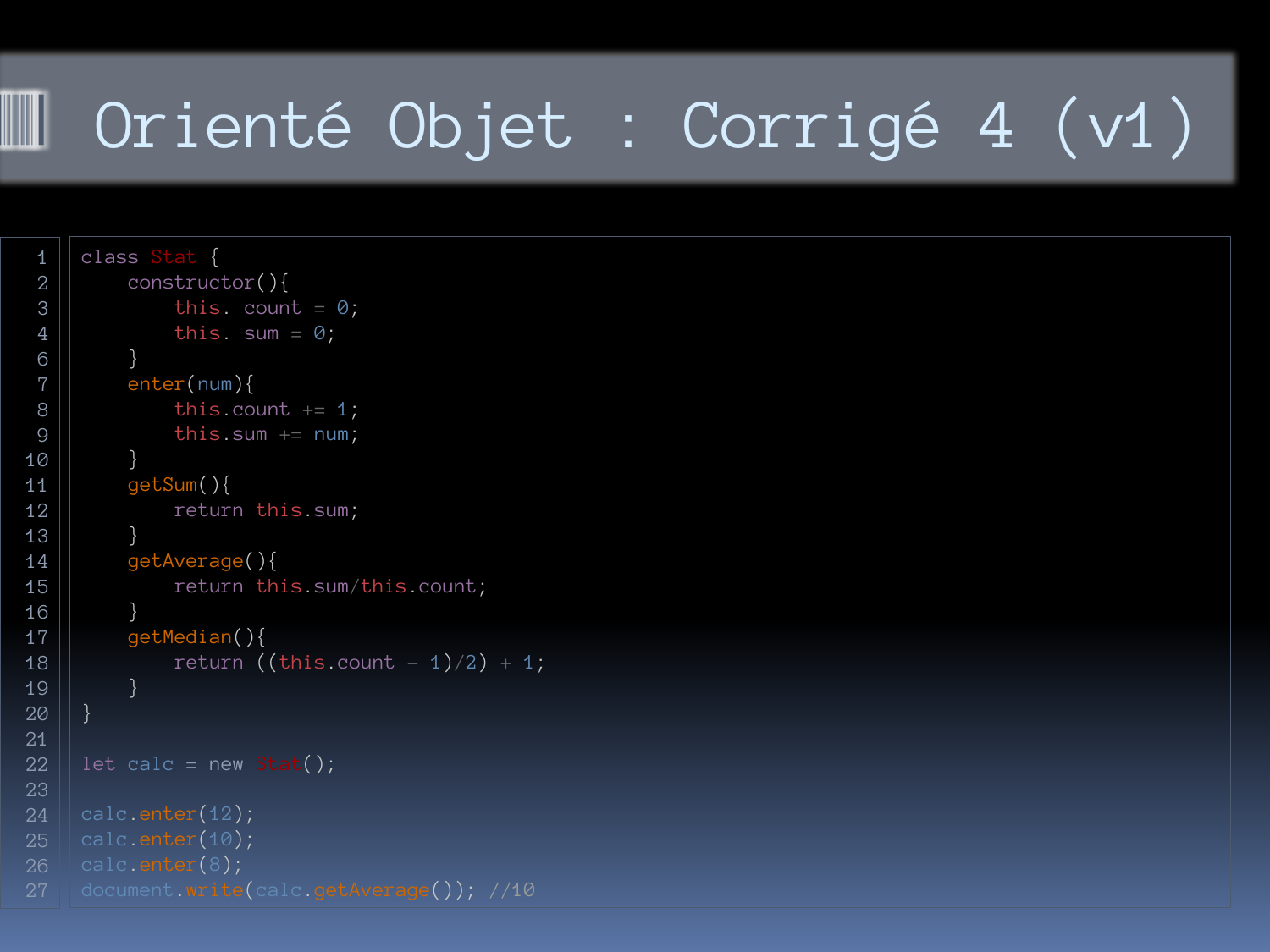

# Orienté Objet : Corrigé 4 (v1)
class Stat {
    constructor(){
        this. count = 0;
        this. sum = 0;
    }
    enter(num){
        this.count += 1;
        this.sum += num;
    }
    getSum(){
        return this.sum;
    }
    getAverage(){
        return this.sum/this.count;
    }
    getMedian(){
        return ((this.count - 1)/2) + 1;
    }
}

let calc = new Stat();

calc.enter(12);
calc.enter(10);
calc.enter(8);
document.write(calc.getAverage()); //10
1
2
3
4
6
7
8
9
10
11
12
13
14
15
16
17
18
19
20
21
22
23
24
25
26
27